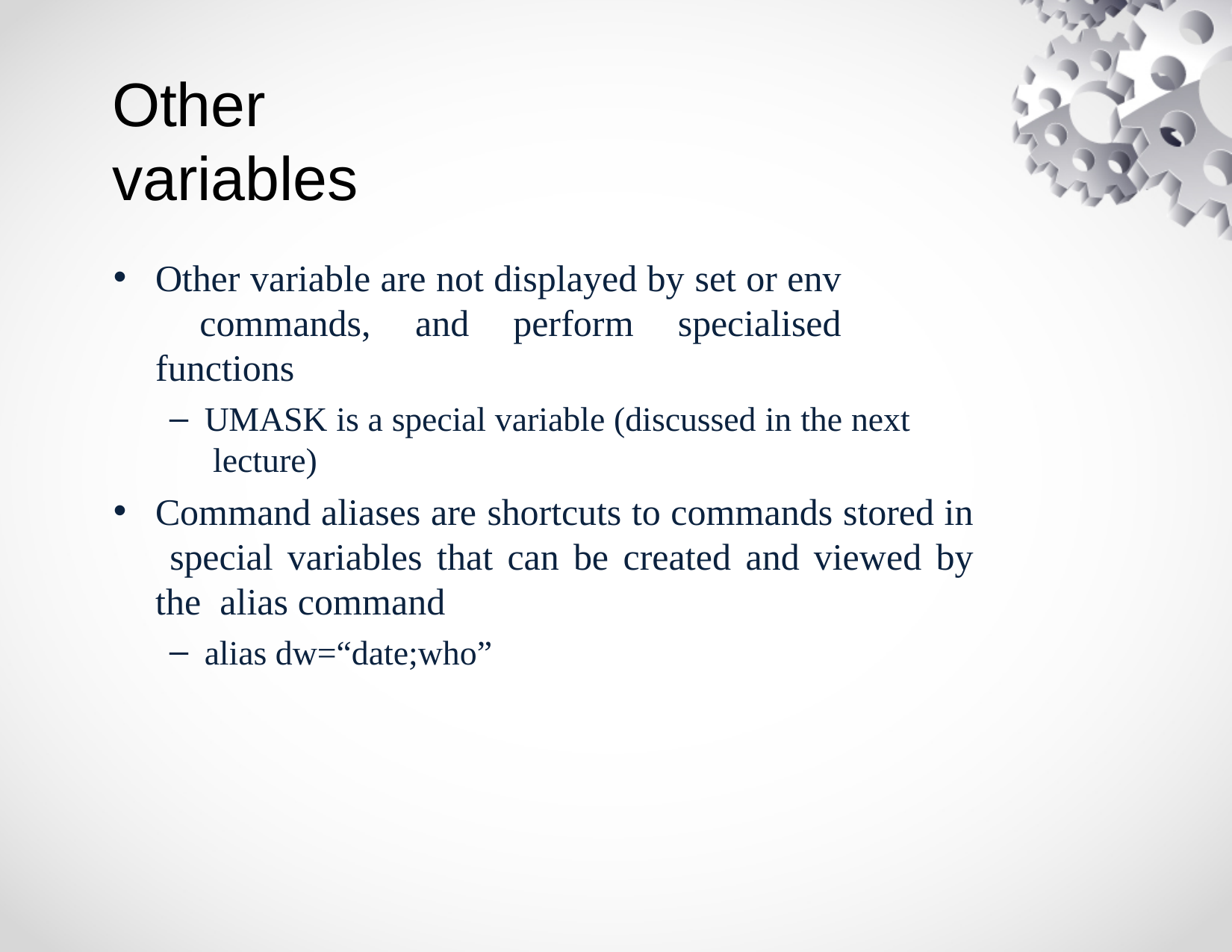

# Other variables
Other variable are not displayed by set or env  commands, and perform specialised functions
UMASK is a special variable (discussed in the next  lecture)
Command aliases are shortcuts to commands stored in  special variables that can be created and viewed by the  alias command
alias dw=“date;who”